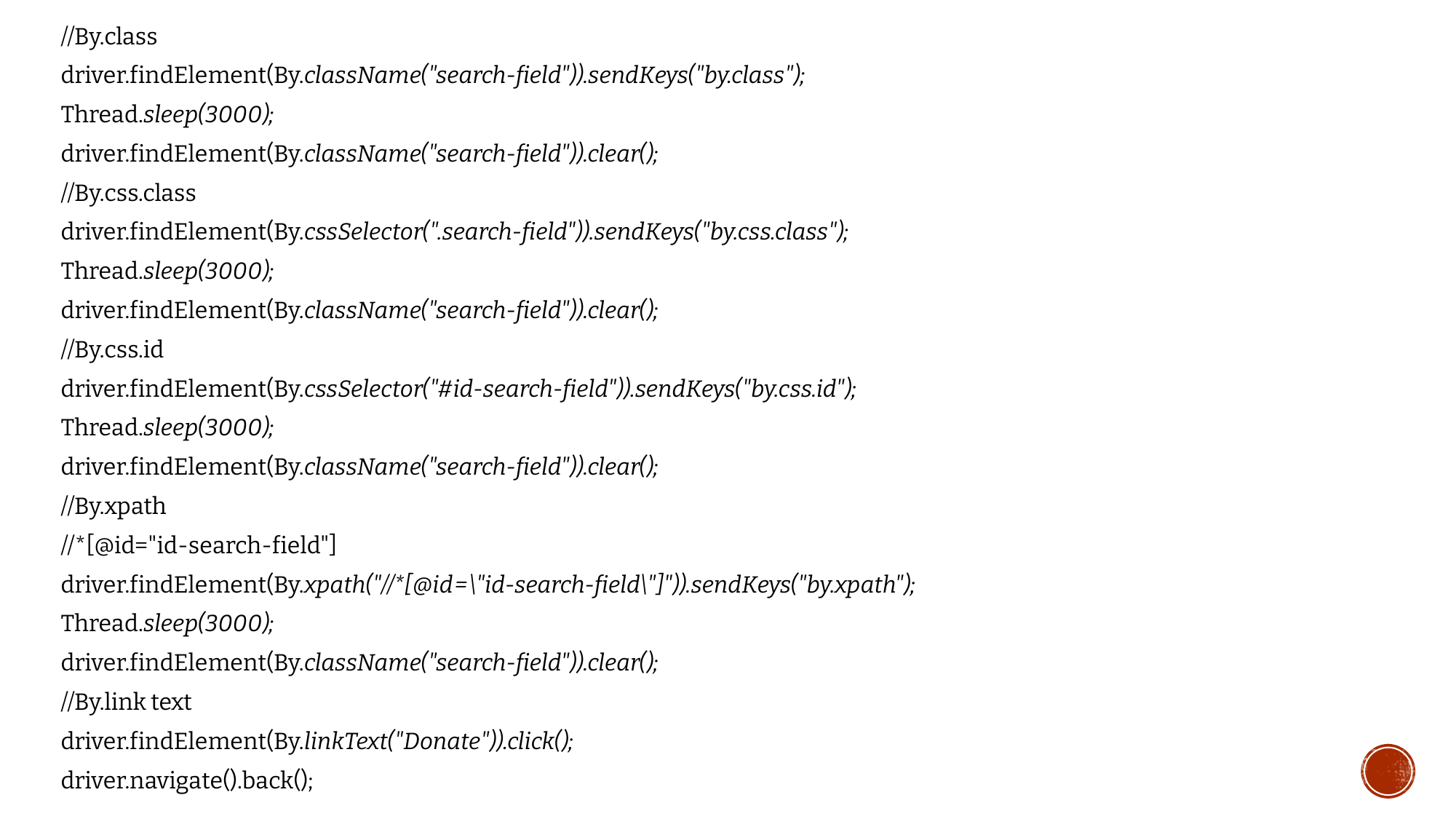

//By.class
driver.findElement(By.className("search-field")).sendKeys("by.class");
Thread.sleep(3000);
driver.findElement(By.className("search-field")).clear();
//By.css.class
driver.findElement(By.cssSelector(".search-field")).sendKeys("by.css.class");
Thread.sleep(3000);
driver.findElement(By.className("search-field")).clear();
//By.css.id
driver.findElement(By.cssSelector("#id-search-field")).sendKeys("by.css.id");
Thread.sleep(3000);
driver.findElement(By.className("search-field")).clear();
//By.xpath
//*[@id="id-search-field"]
driver.findElement(By.xpath("//*[@id=\"id-search-field\"]")).sendKeys("by.xpath");
Thread.sleep(3000);
driver.findElement(By.className("search-field")).clear();
//By.link text
driver.findElement(By.linkText("Donate")).click();
driver.navigate().back();